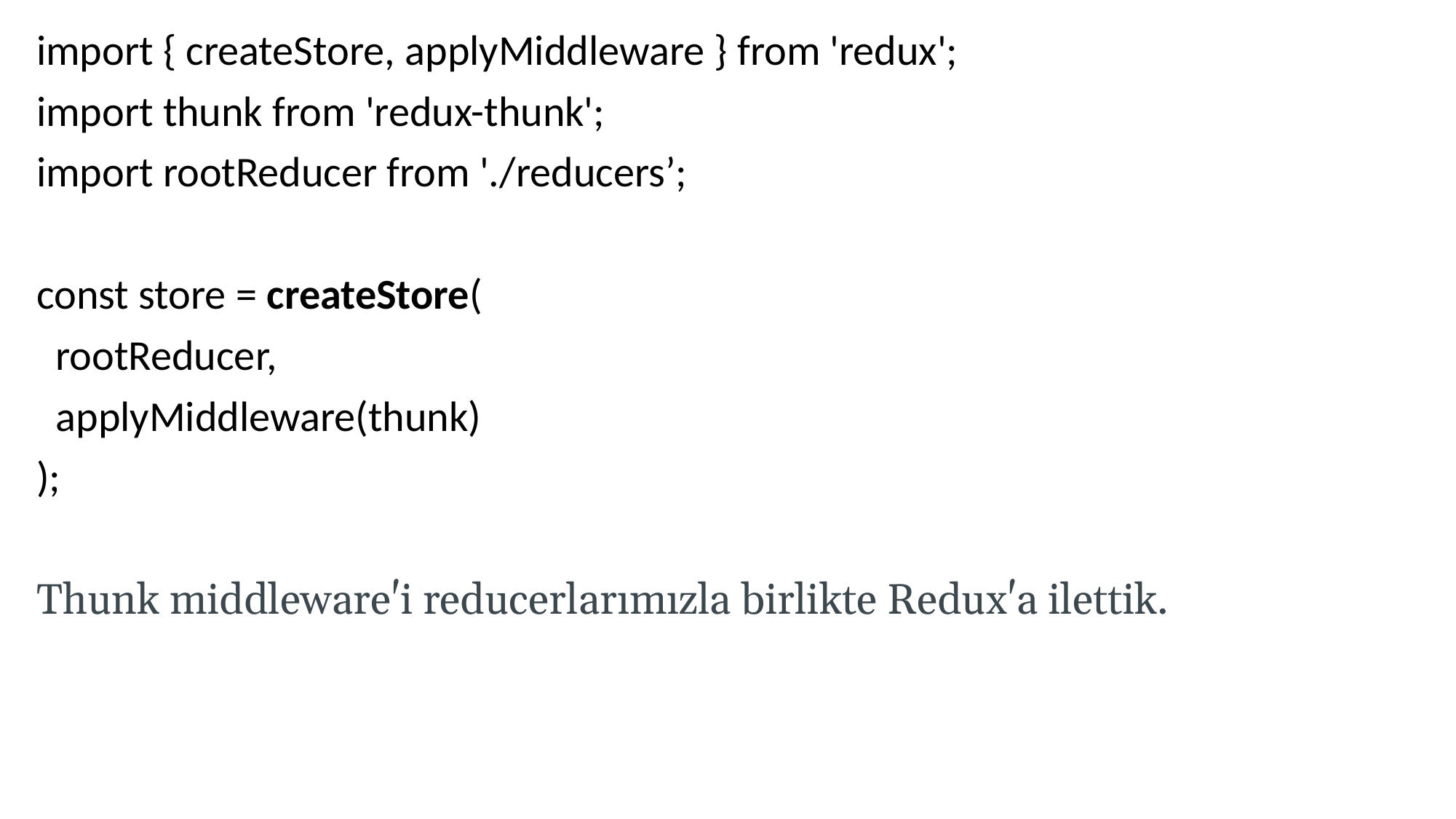

import { createStore, applyMiddleware } from 'redux';
import thunk from 'redux-thunk';
import rootReducer from './reducers’;

const store = createStore(
  rootReducer,
  applyMiddleware(thunk)
);

Thunk middleware'i reducerlarımızla birlikte Redux'a ilettik.